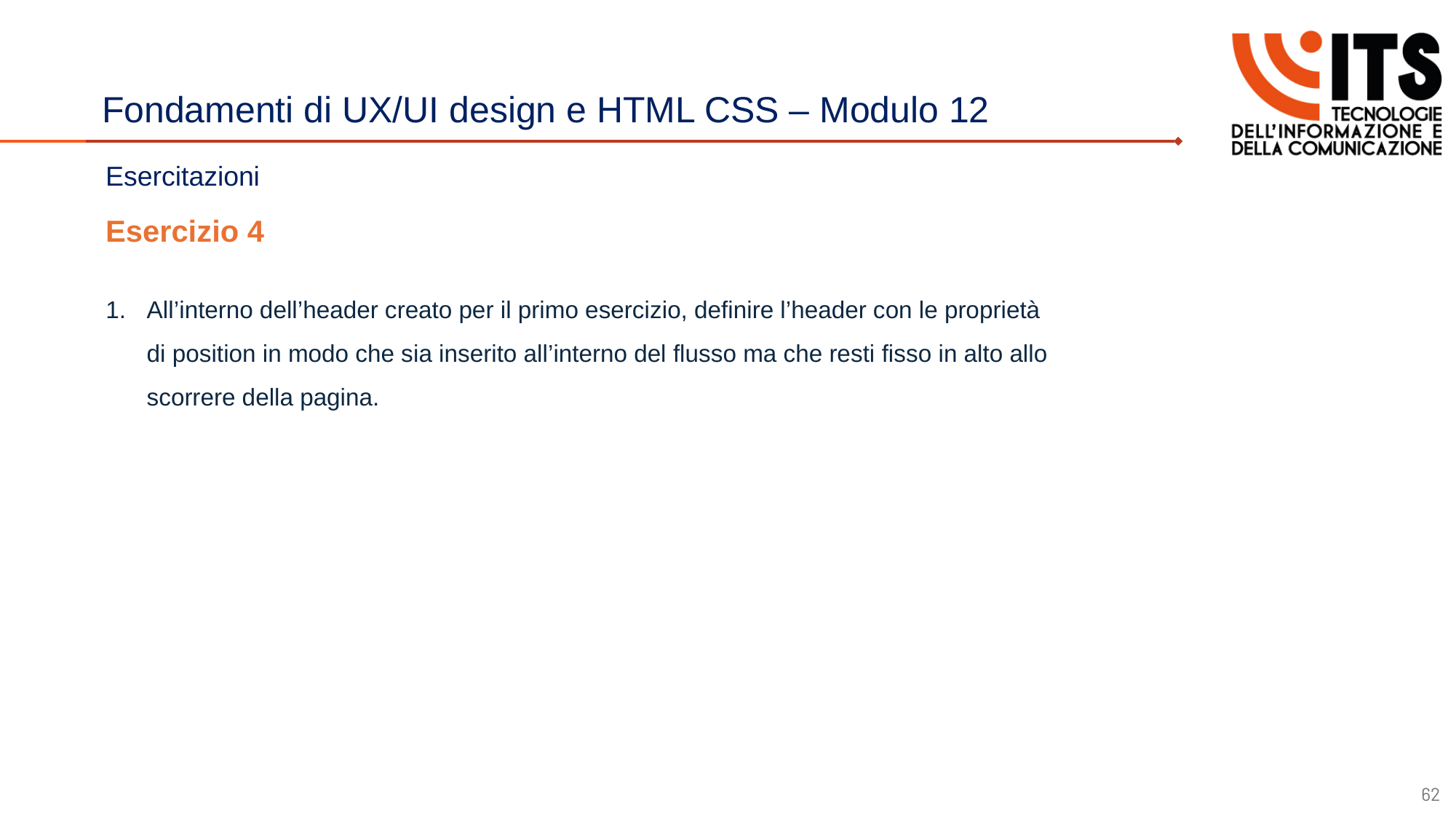

# Fondamenti di UX/UI design e HTML CSS – Modulo 12
Esercitazioni
Esercizio 4
All’interno dell’header creato per il primo esercizio, definire l’header con le proprietà di position in modo che sia inserito all’interno del flusso ma che resti fisso in alto allo scorrere della pagina.
62